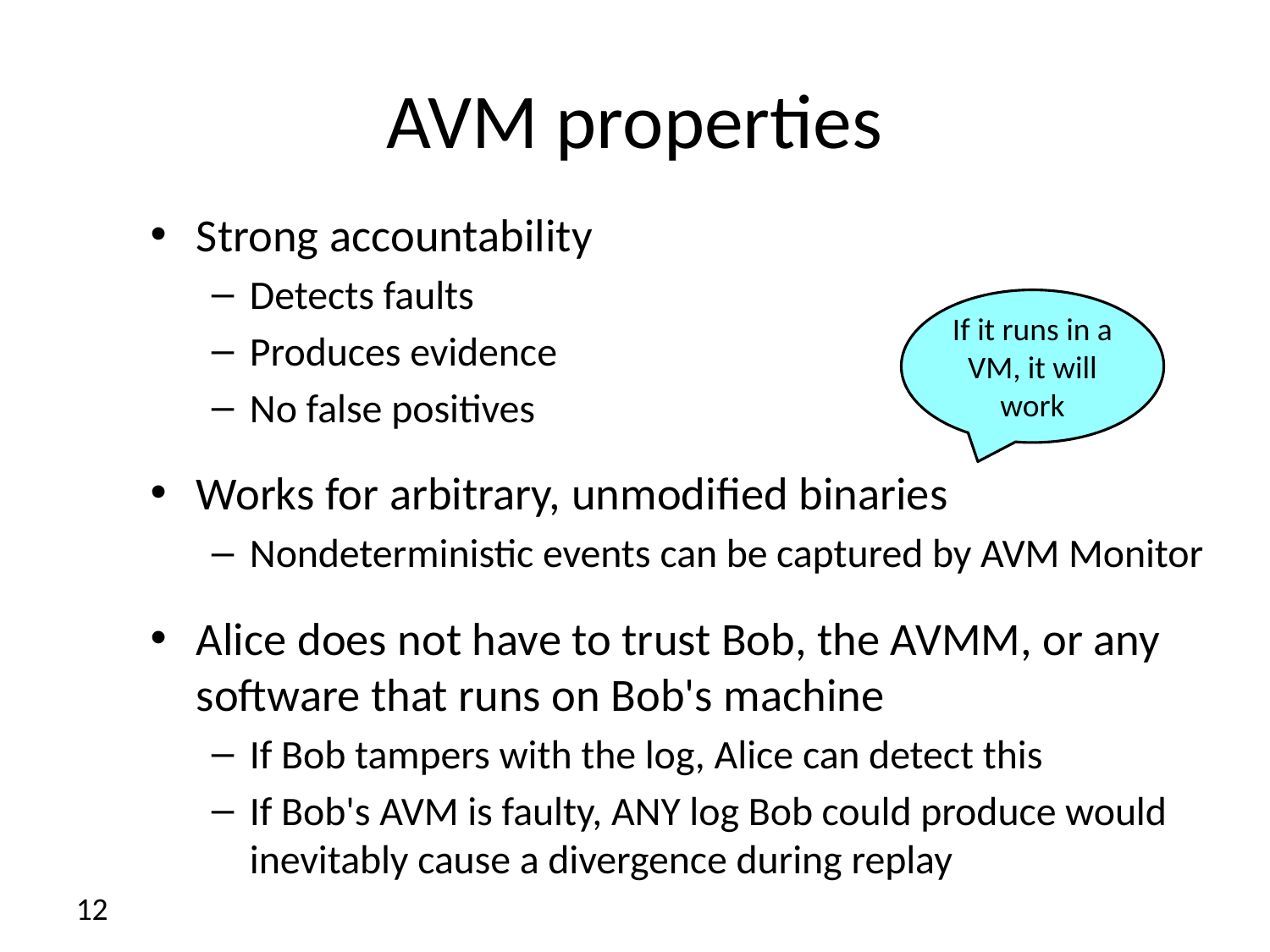

# AVM properties
Strong accountability
Detects faults
Produces evidence
No false positives

Works for arbitrary, unmodified binaries
Nondeterministic events can be captured by AVM Monitor

Alice does not have to trust Bob, the AVMM, or any software that runs on Bob's machine
If Bob tampers with the log, Alice can detect this
If Bob's AVM is faulty, ANY log Bob could produce would inevitably cause a divergence during replay

If it runs in a VM, it will work
12